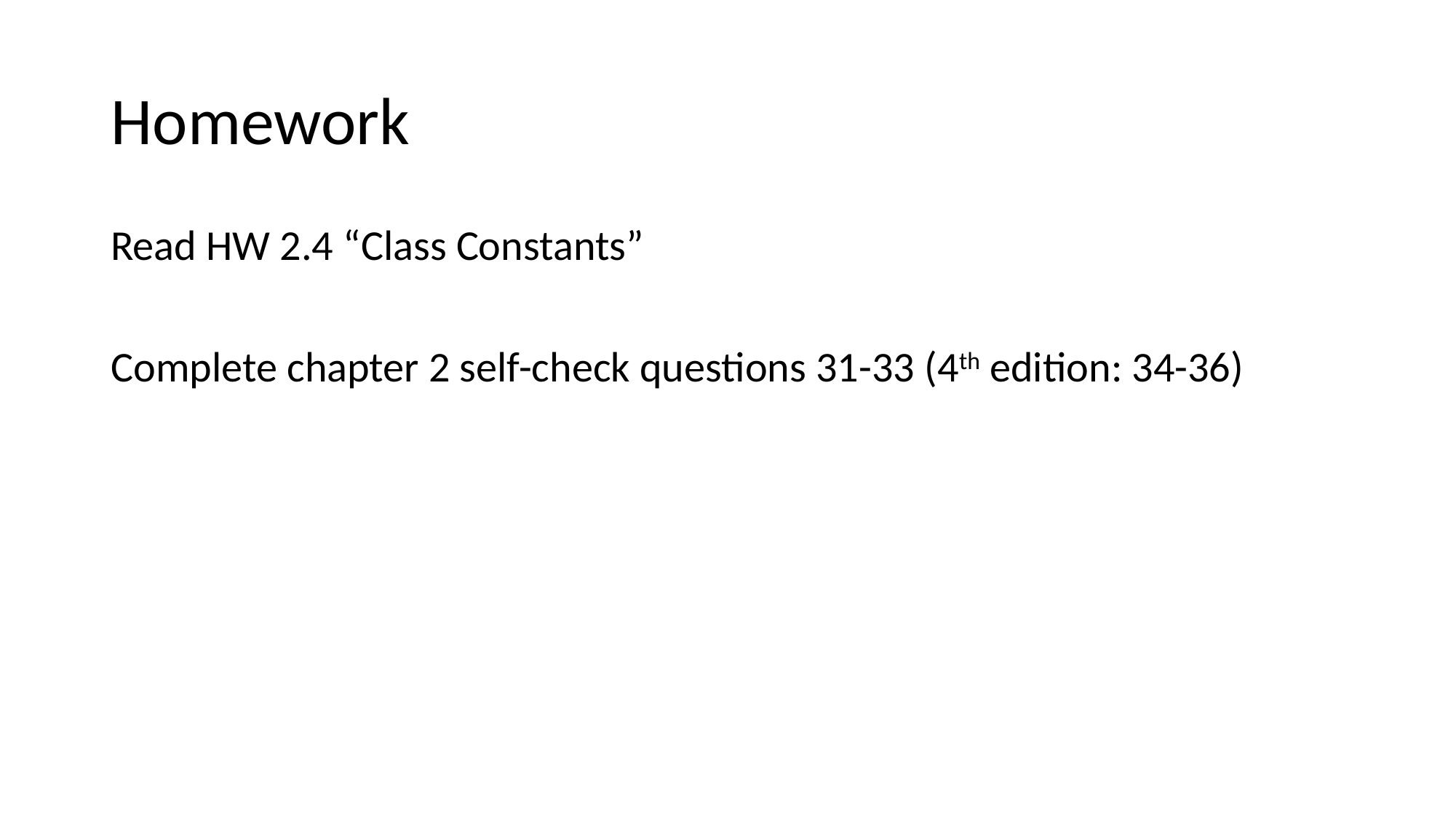

# Homework
Read HW 2.4 “Class Constants”

Complete chapter 2 self-check questions 31-33 (4th edition: 34-36)